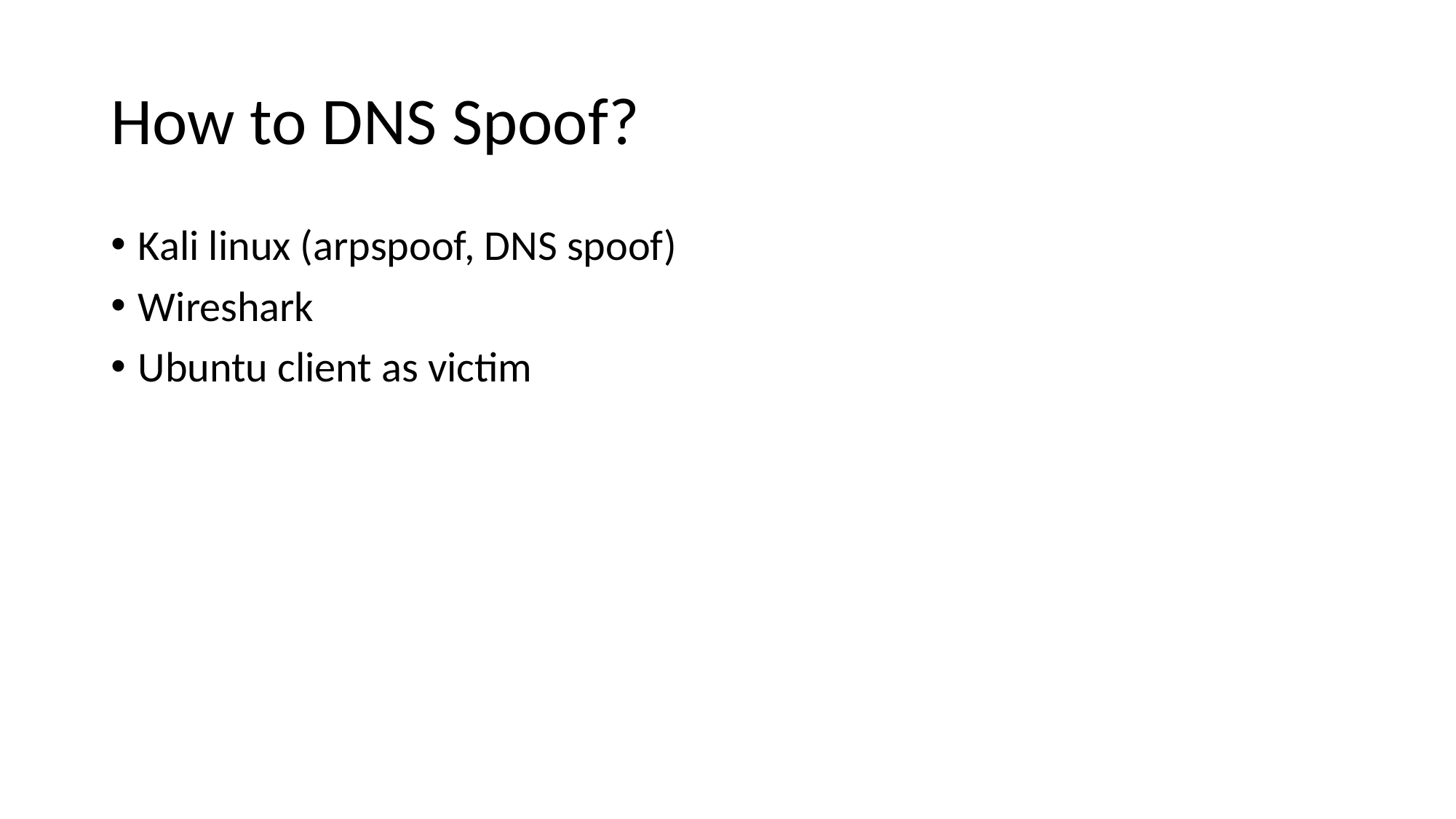

# How to DNS Spoof?
Kali linux (arpspoof, DNS spoof)
Wireshark
Ubuntu client as victim